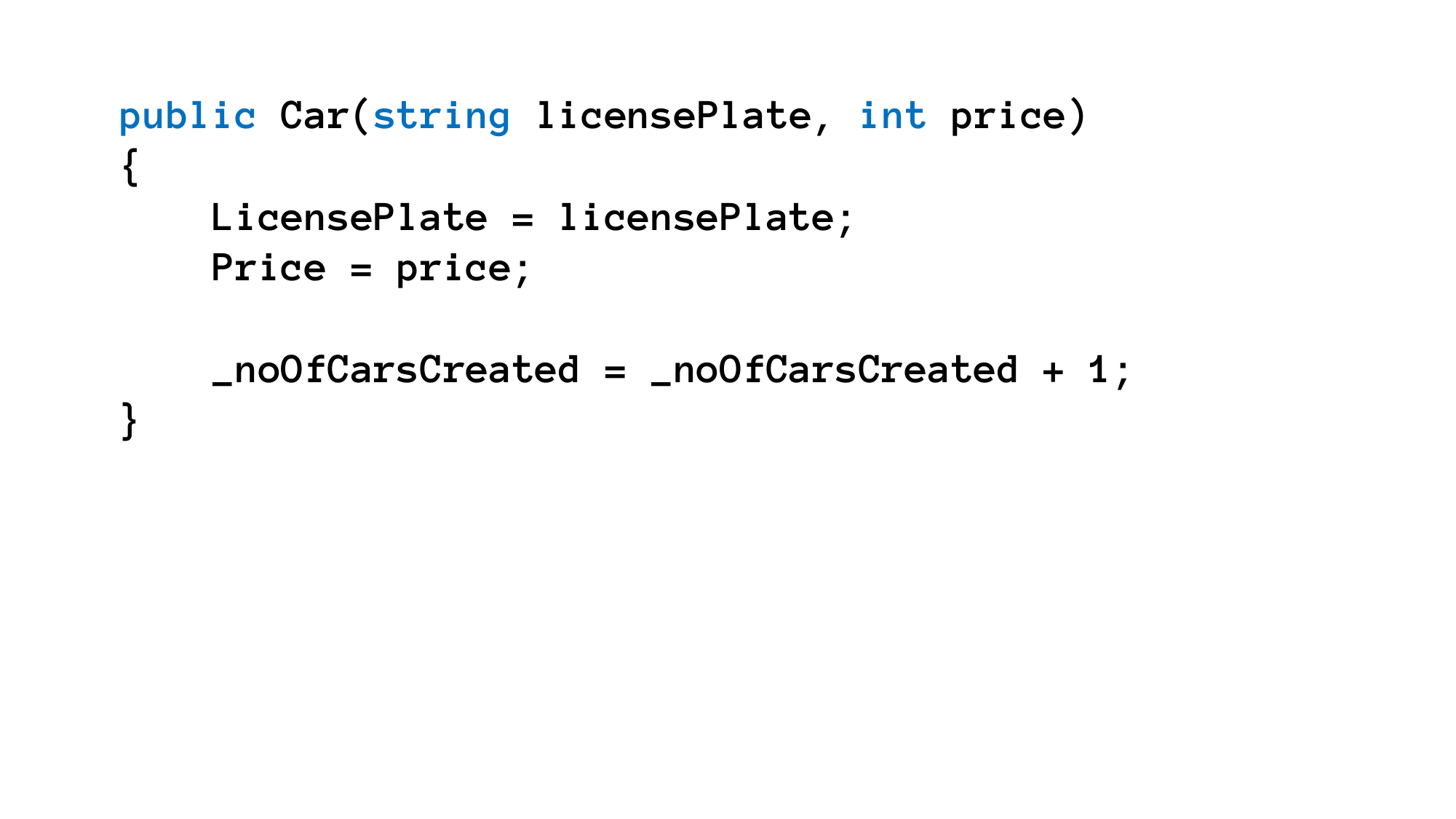

public Car(string licensePlate, int price)
{
    LicensePlate = licensePlate;
    Price = price;

    _noOfCarsCreated = _noOfCarsCreated + 1;
}